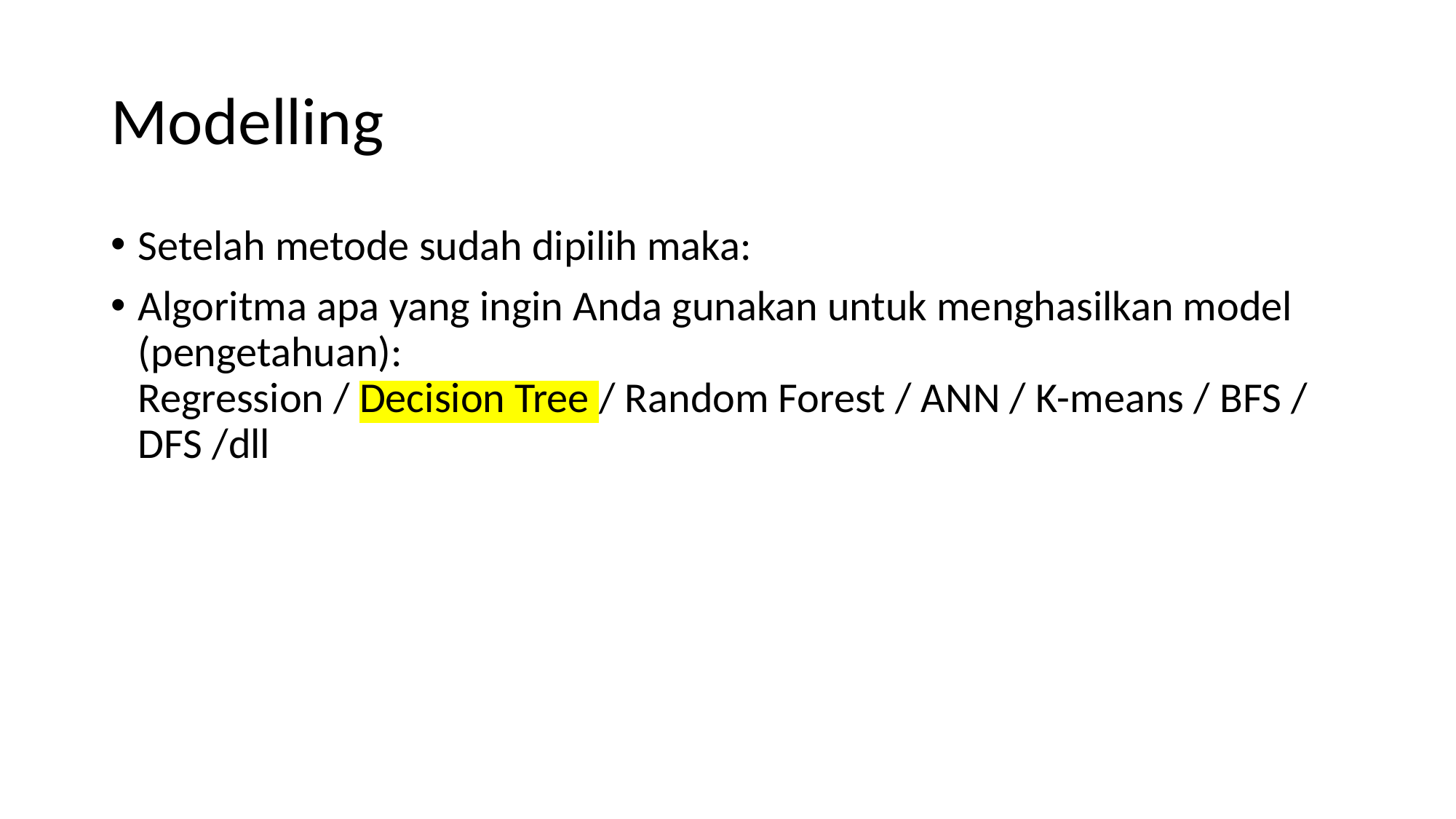

# Modelling
Setelah metode sudah dipilih maka:
Algoritma apa yang ingin Anda gunakan untuk menghasilkan model (pengetahuan):
Regression / Decision Tree / Random Forest / ANN / K-means / BFS / DFS /dll